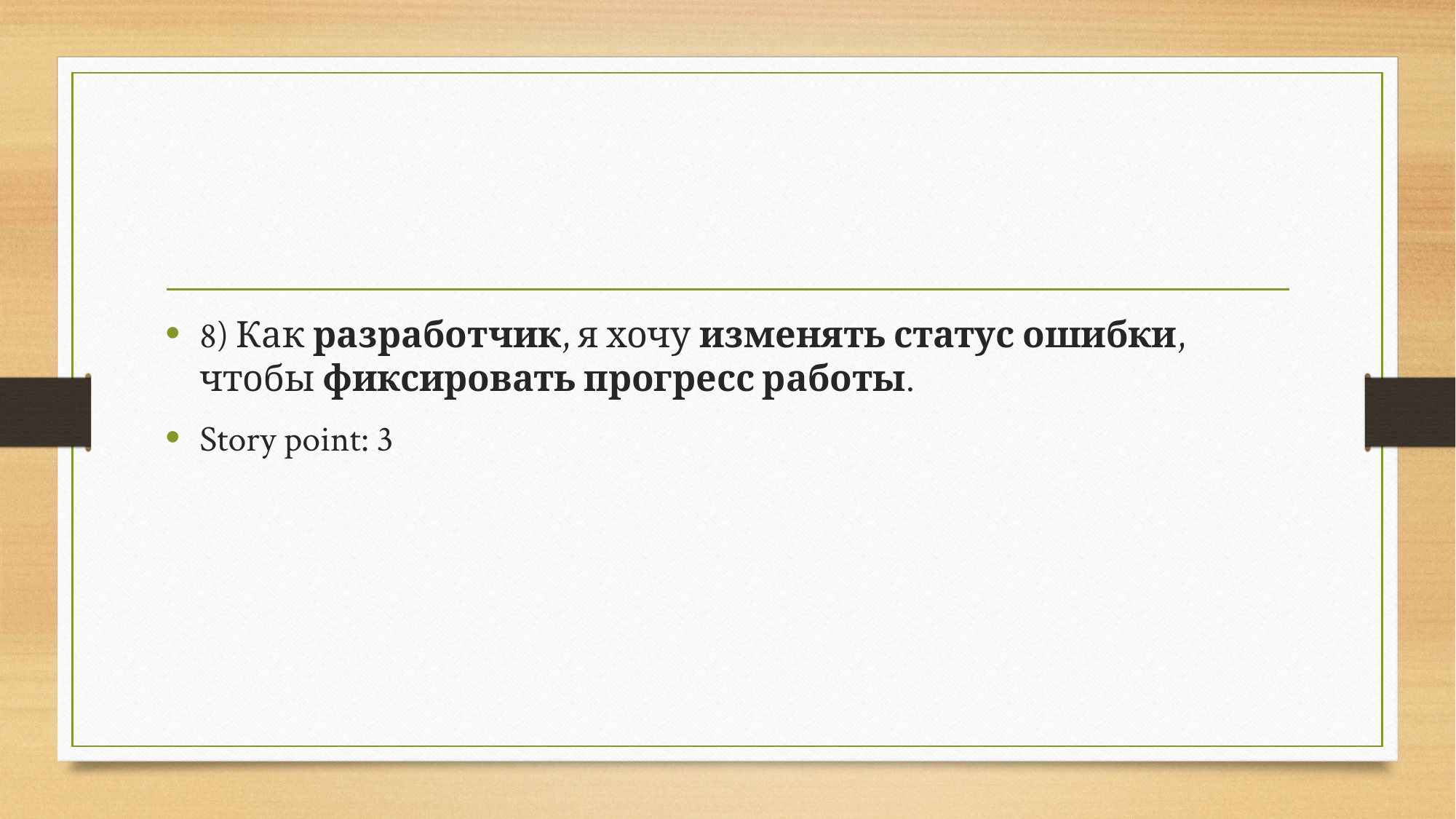

#
8) Как разработчик, я хочу изменять статус ошибки, чтобы фиксировать прогресс работы.
Story point: 3